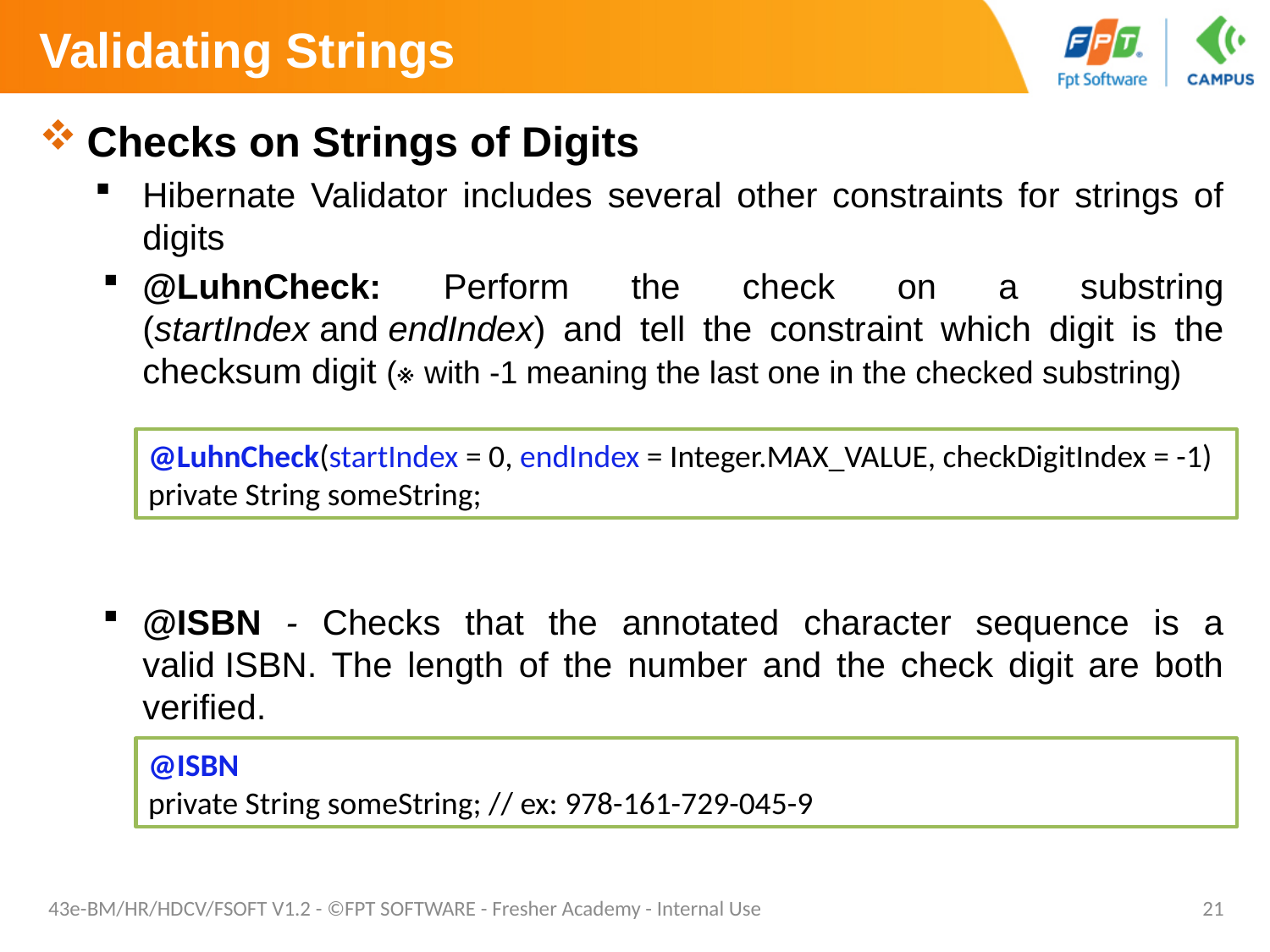

# Validating Strings
Checks on Strings of Digits
Hibernate Validator includes several other constraints for strings of digits
@LuhnCheck: Perform the check on a substring (startIndex and endIndex) and tell the constraint which digit is the checksum digit (※ with -1 meaning the last one in the checked substring)

@ISBN - Checks that the annotated character sequence is a valid ISBN. The length of the number and the check digit are both verified.
@LuhnCheck(startIndex = 0, endIndex = Integer.MAX_VALUE, checkDigitIndex = -1)
private String someString;
@ISBN
private String someString; // ex: 978-161-729-045-9
43e-BM/HR/HDCV/FSOFT V1.2 - ©FPT SOFTWARE - Fresher Academy - Internal Use
21